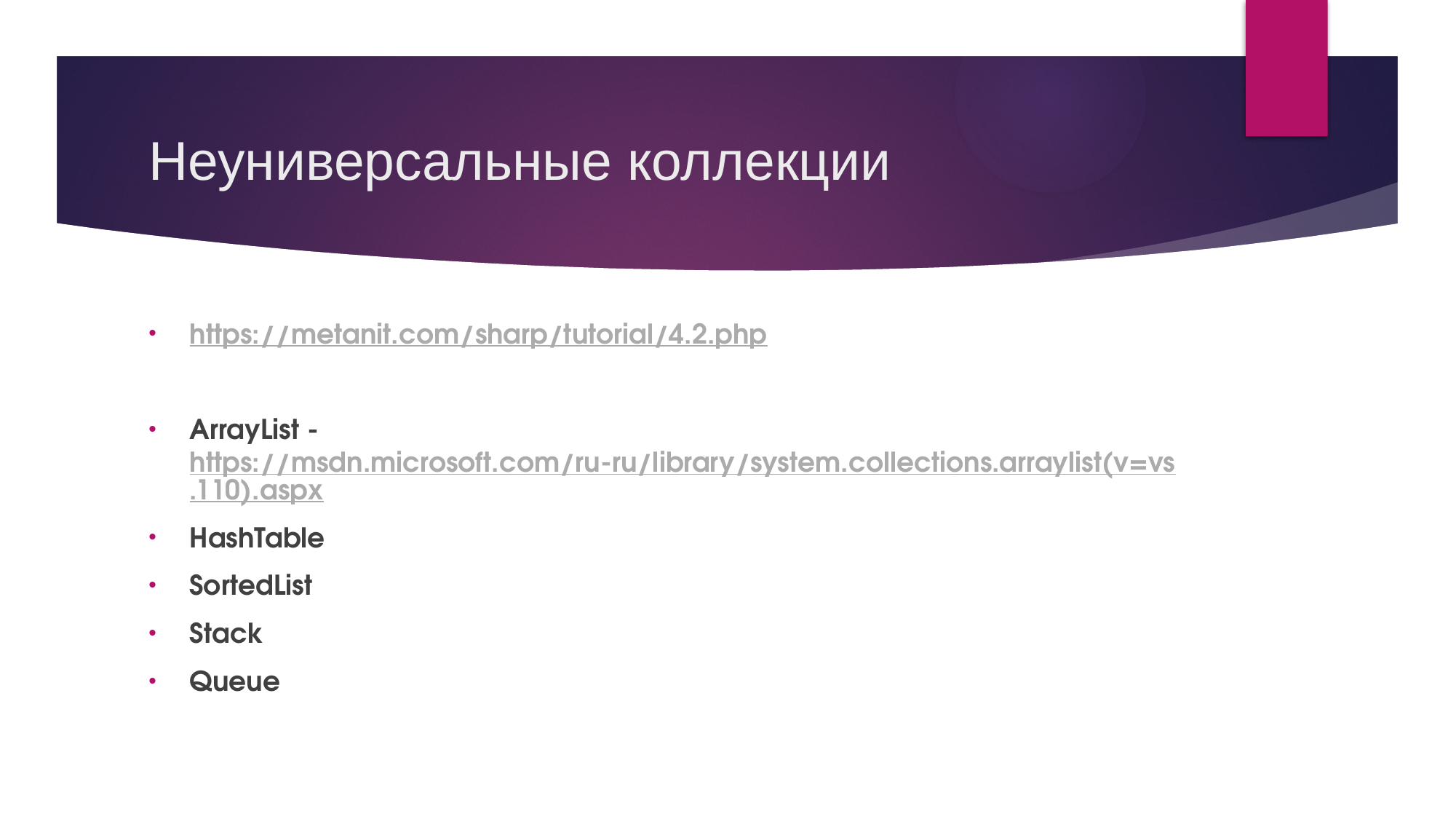

# Неуниверсальные коллекции
https://metanit.com/sharp/tutorial/4.2.php

ArrayList - https://msdn.microsoft.com/ru-ru/library/system.collections.arraylist(v=vs.110).aspx
HashTable
SortedList
Stack
Queue